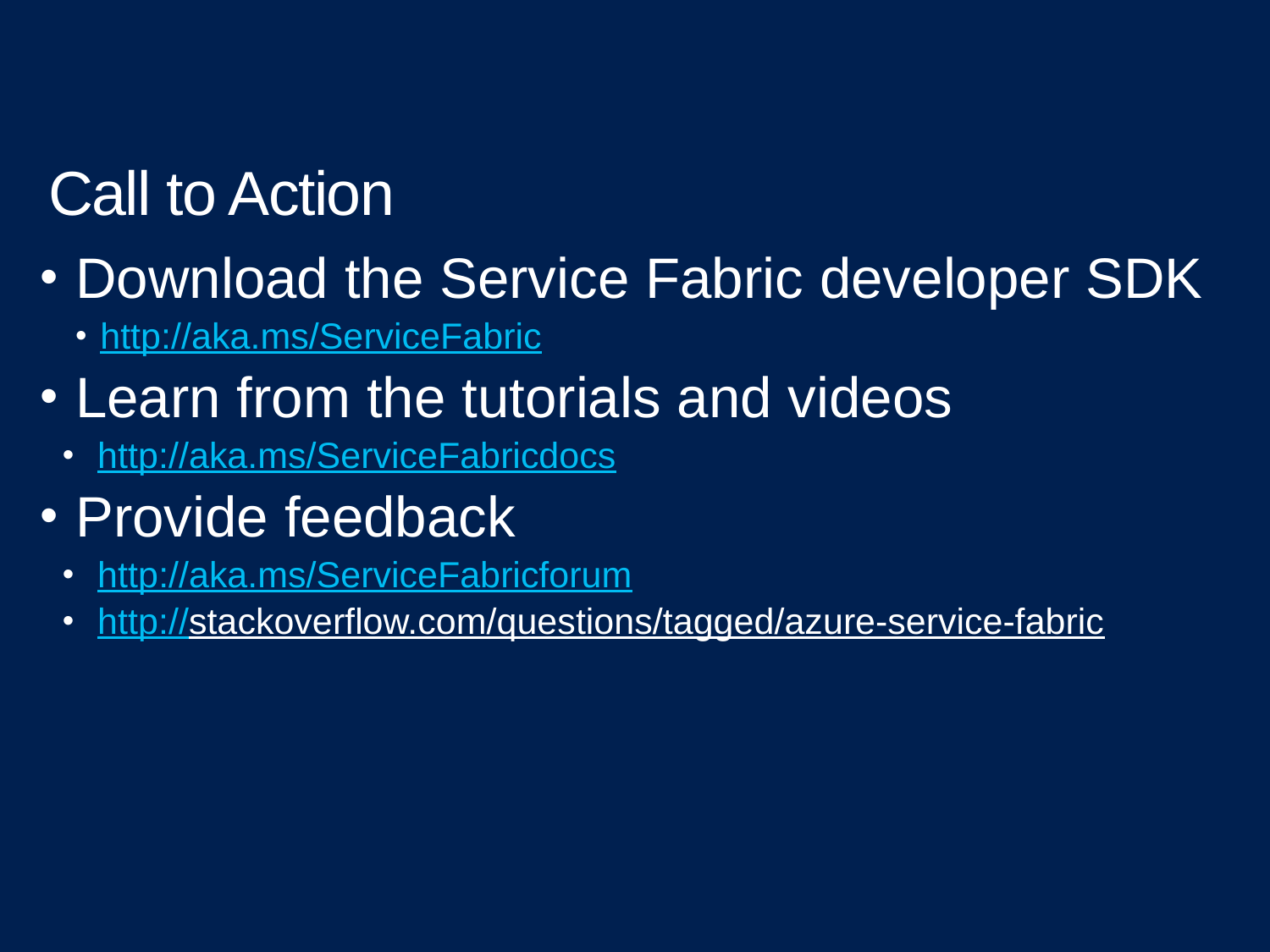

# Call to Action
Download the Service Fabric developer SDK
http://aka.ms/ServiceFabric
Learn from the tutorials and videos
http://aka.ms/ServiceFabricdocs
Provide feedback
http://aka.ms/ServiceFabricforum
http://stackoverflow.com/questions/tagged/azure-service-fabric